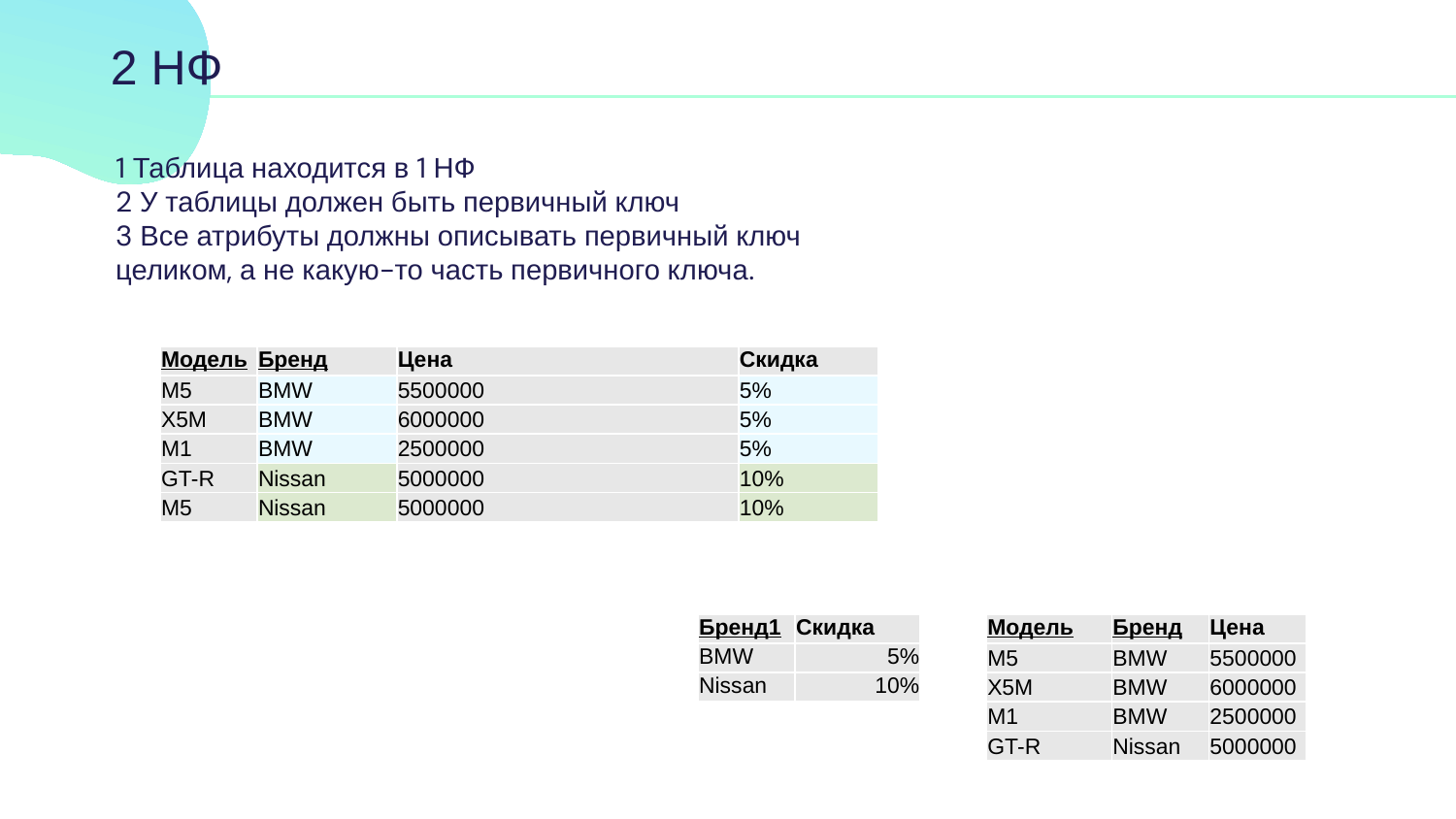

# 2 НФ
1 Таблица находится в 1 НФ
2 У таблицы должен быть первичный ключ
3 Все атрибуты должны описывать первичный ключ целиком, а не какую-то часть первичного ключа.

| Модель | Бренд | Цена | Скидка |
| --- | --- | --- | --- |
| M5 | BMW | 5500000 | 5% |
| X5M | BMW | 6000000 | 5% |
| M1 | BMW | 2500000 | 5% |
| GT-R | Nissan | 5000000 | 10% |
| M5 | Nissan | 5000000 | 10% |
| Бренд1 | Скидка |
| --- | --- |
| BMW | 5% |
| Nissan | 10% |
| Модель | Бренд | Цена |
| --- | --- | --- |
| M5 | BMW | 5500000 |
| X5M | BMW | 6000000 |
| M1 | BMW | 2500000 |
| GT-R | Nissan | 5000000 |